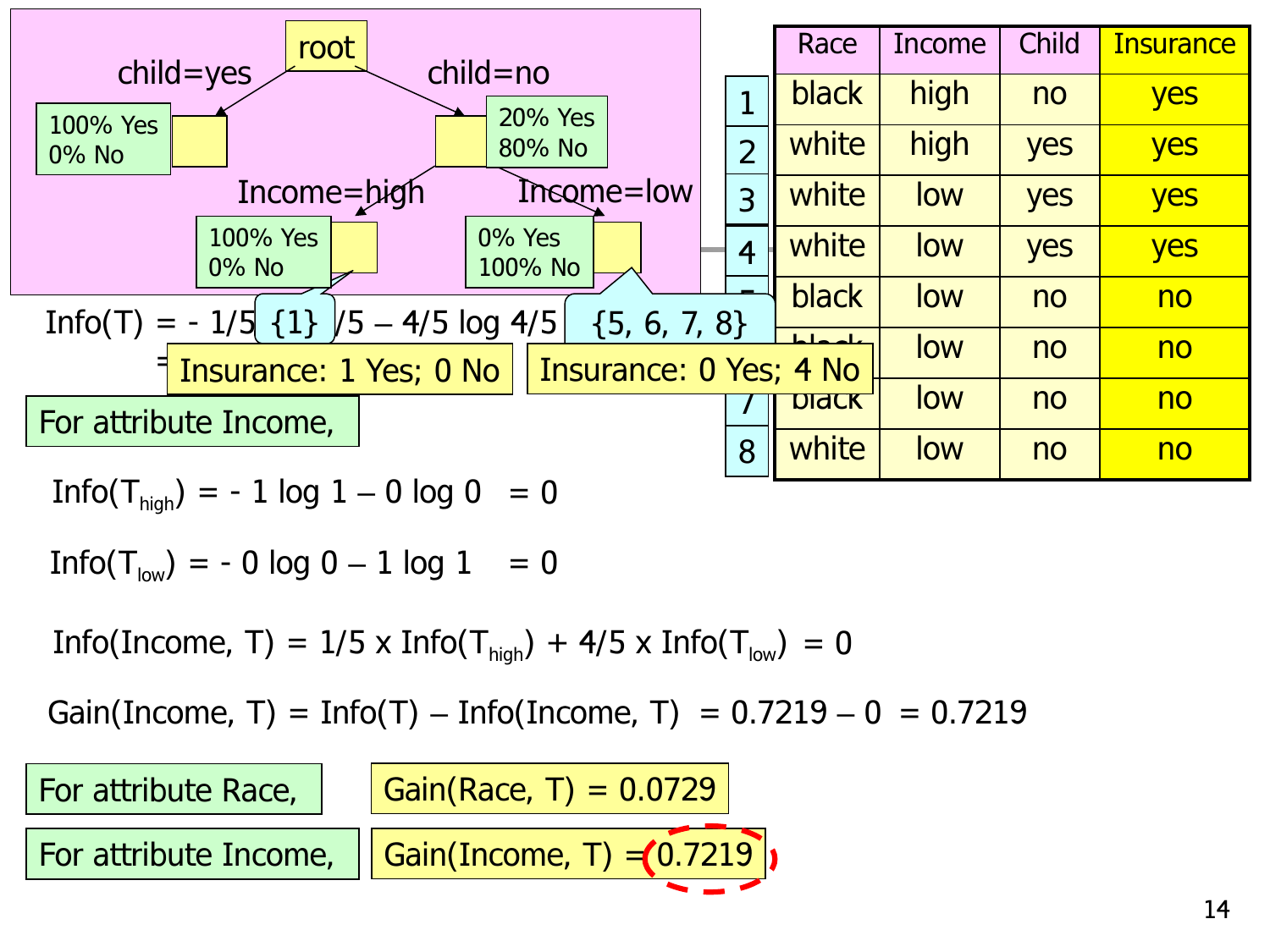

root
| Race | Income | Child | Insurance |
| --- | --- | --- | --- |
| black | high | no | yes |
| white | high | yes | yes |
| white | low | yes | yes |
| white | low | yes | yes |
| black | low | no | no |
| black | low | no | no |
| black | low | no | no |
| white | low | no | no |
#
child=yes
child=no

1
2
3
4
5
6
7
8
20% Yes
80% No
100% Yes
0% No

Income=low
Income=high

100% Yes
0% No
0% Yes
100% No
{1}
{5, 6, 7, 8}
Info(T) = - 1/5 log 1/5 – 4/5 log 4/5
           = 0.7219
Insurance: 0 Yes; 4 No
Insurance: 1 Yes; 0 No
For attribute Income,
Info(Thigh) = - 1 log 1 – 0 log 0
= 0
Info(Tlow) = - 0 log 0 – 1 log 1
= 0
Info(Income, T) = 1/5 x Info(Thigh) + 4/5 x Info(Tlow)
= 0
= 0.7219
Gain(Income, T) = Info(T) – Info(Income, T)
= 0.7219 – 0
Gain(Race, T) = 0.0729
For attribute Race,

Gain(Income, T) = 0.7219
For attribute Income,
14